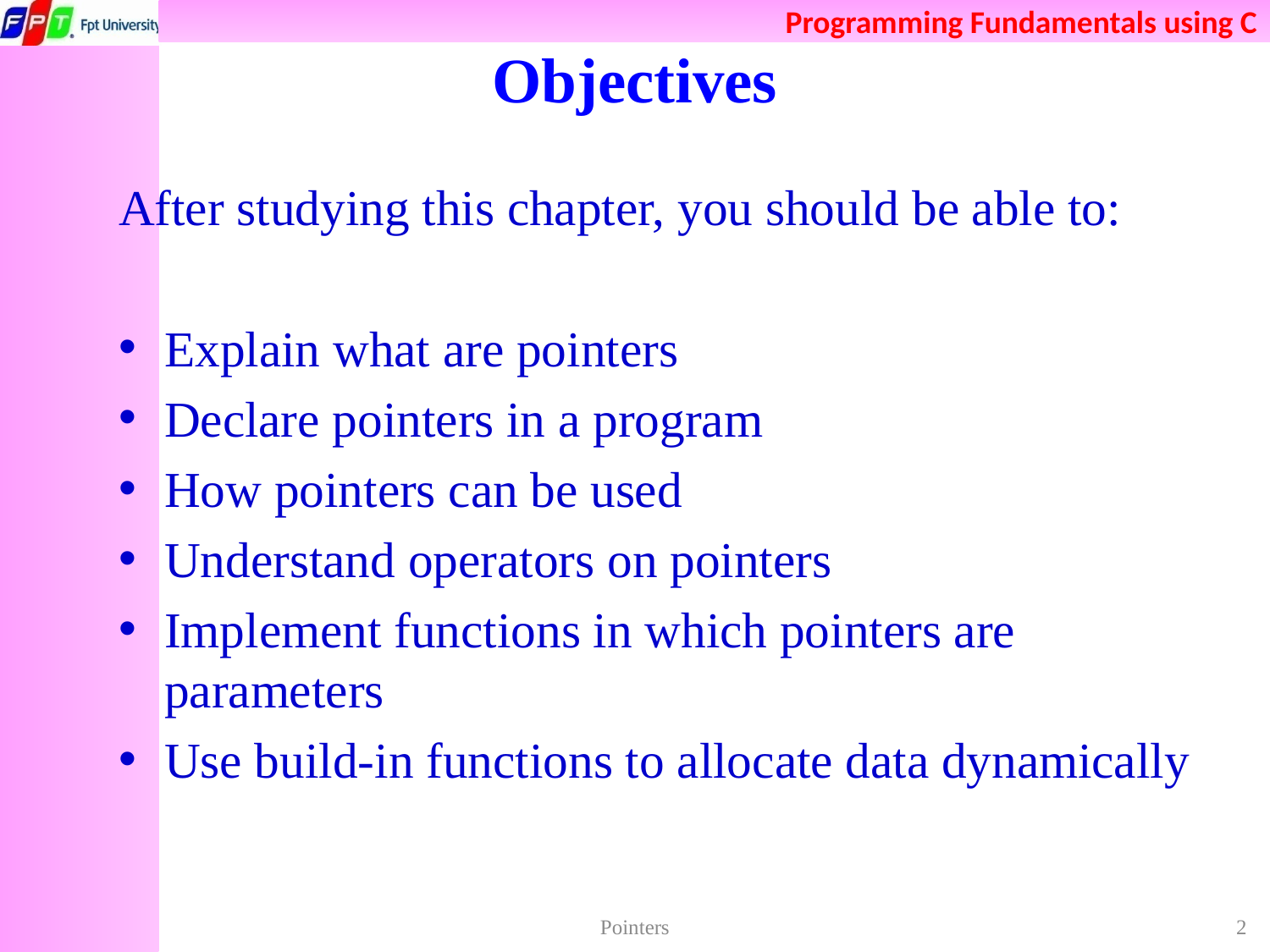

# Objectives
After studying this chapter, you should be able to:

Explain what are pointers
Declare pointers in a program
How pointers can be used
Understand operators on pointers
Implement functions in which pointers are parameters
Use build-in functions to allocate data dynamically
Pointers
2